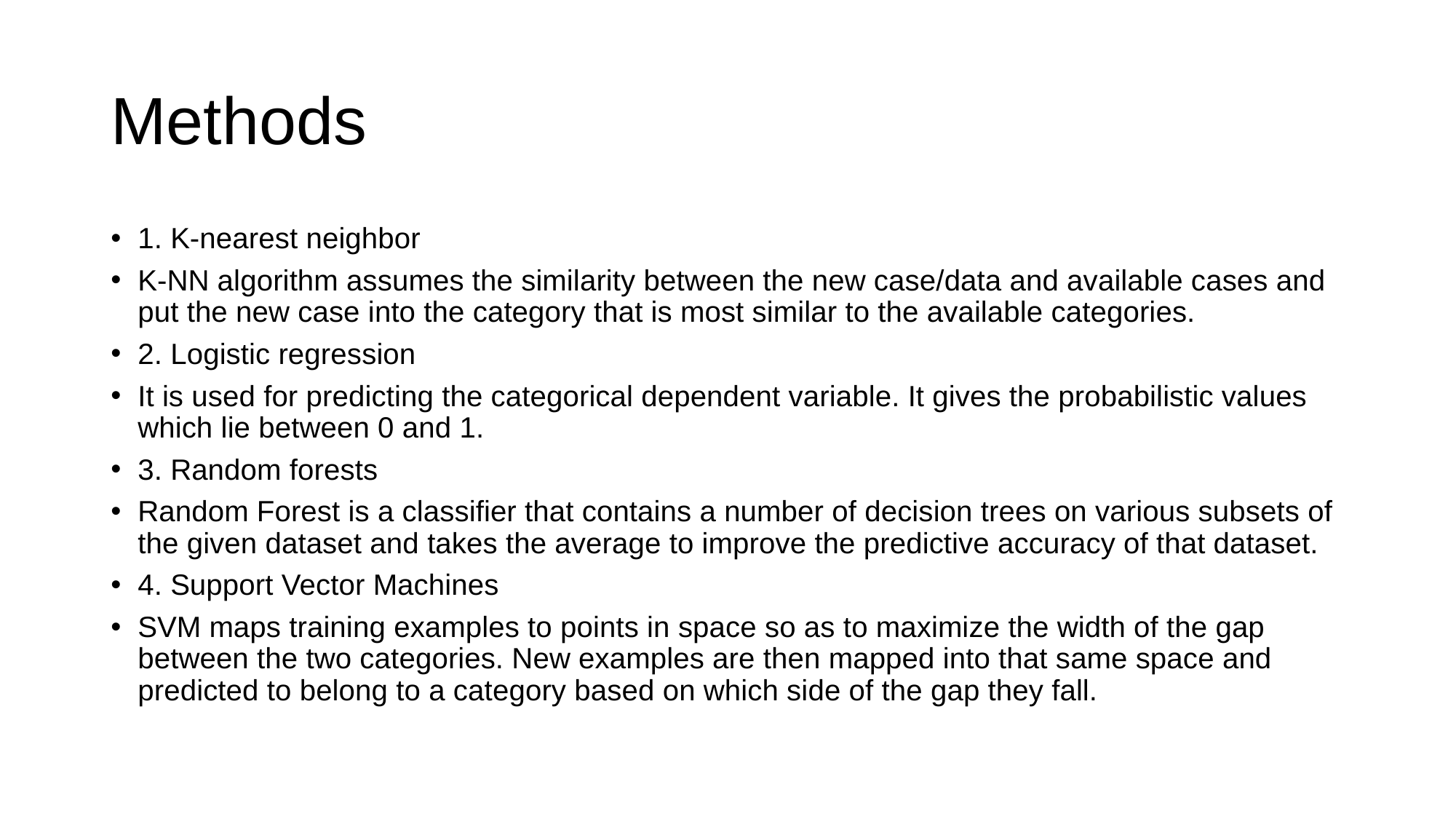

# Methods
1. K-nearest neighbor
K-NN algorithm assumes the similarity between the new case/data and available cases and put the new case into the category that is most similar to the available categories.
2. Logistic regression
It is used for predicting the categorical dependent variable. It gives the probabilistic values which lie between 0 and 1.
3. Random forests
Random Forest is a classifier that contains a number of decision trees on various subsets of the given dataset and takes the average to improve the predictive accuracy of that dataset.
4. Support Vector Machines
SVM maps training examples to points in space so as to maximize the width of the gap between the two categories. New examples are then mapped into that same space and predicted to belong to a category based on which side of the gap they fall.